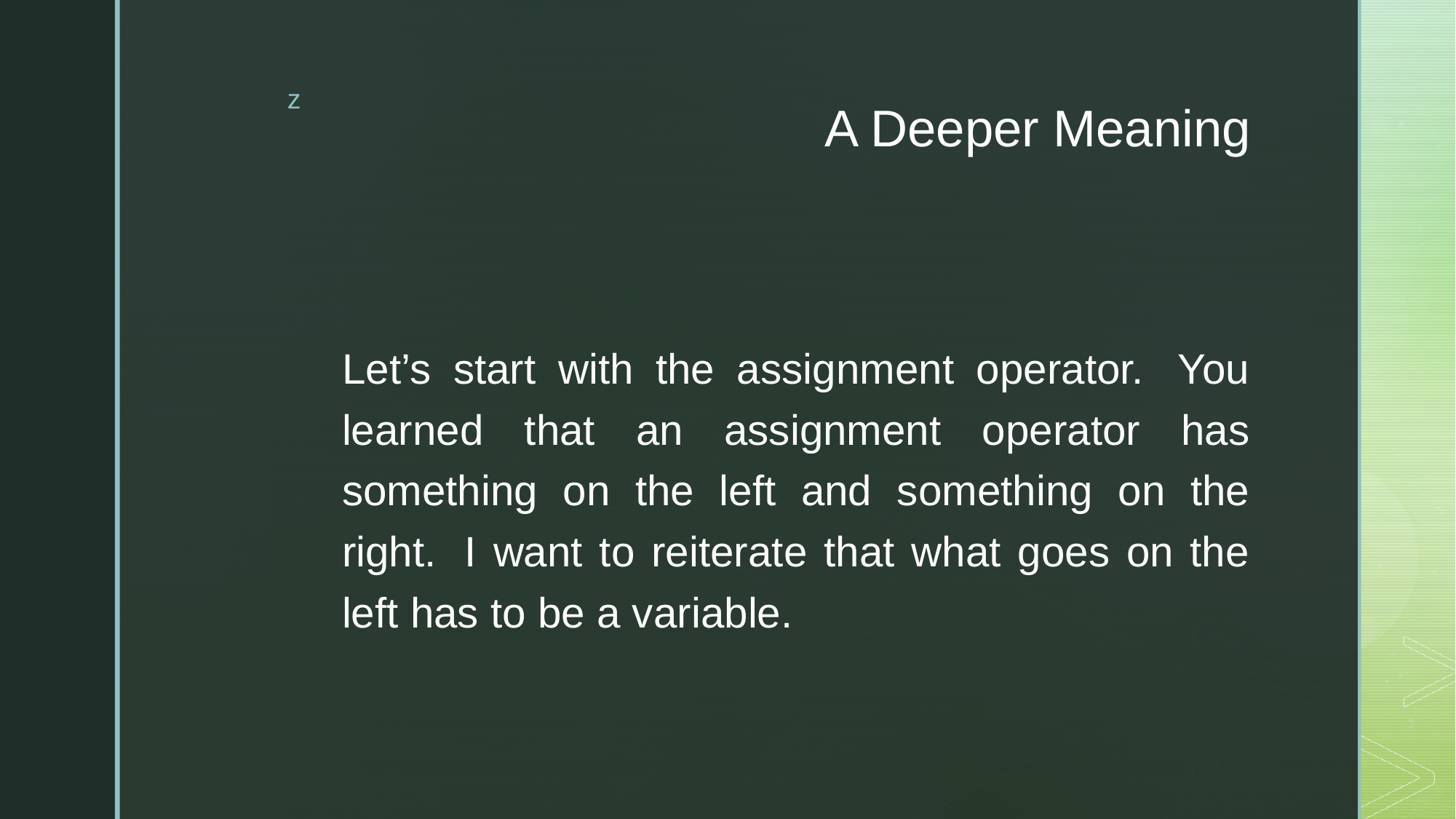

# A Deeper Meaning
Let’s start with the assignment operator.  You learned that an assignment operator has something on the left and something on the right.  I want to reiterate that what goes on the left has to be a variable.